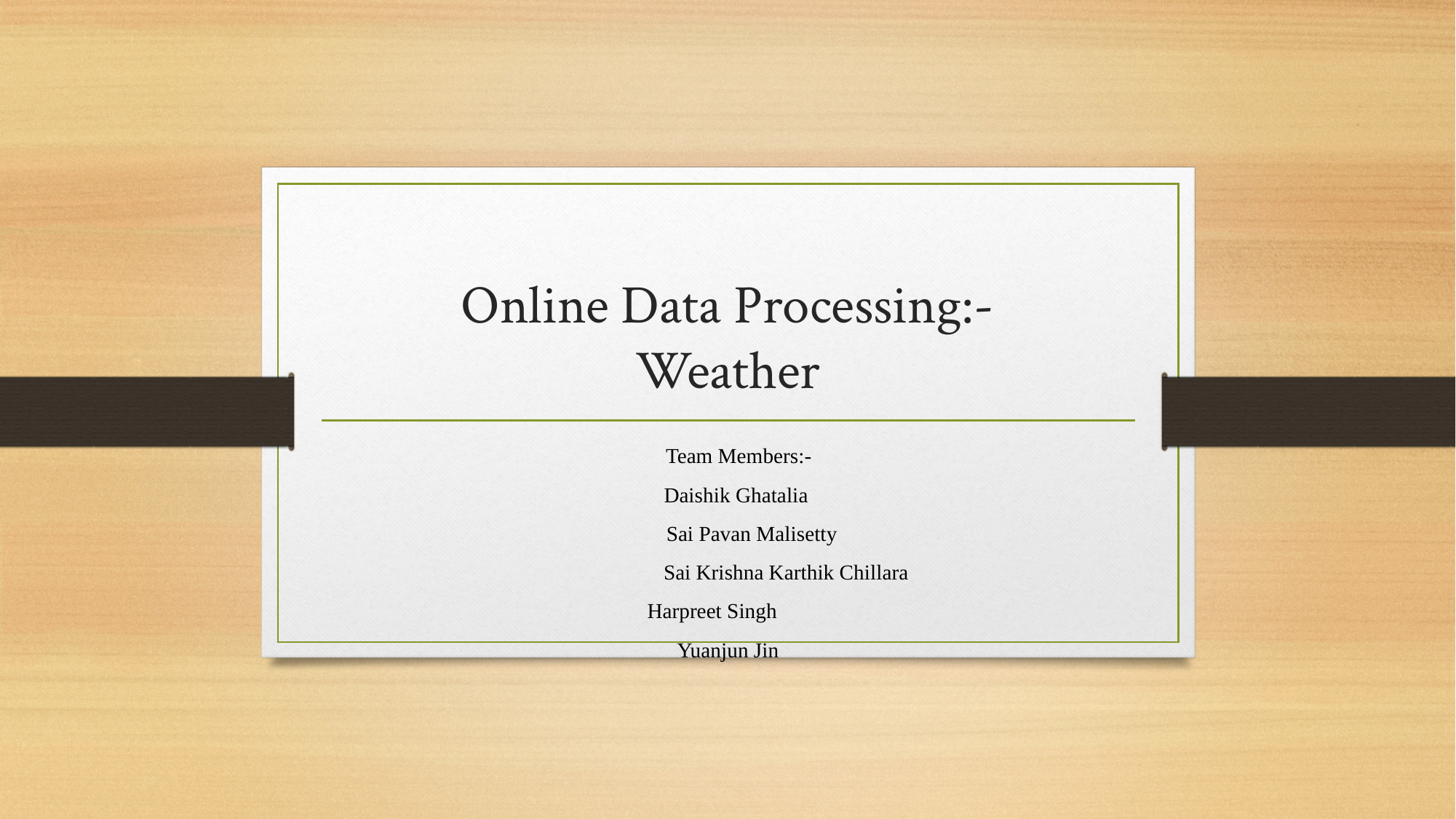

# Online Data Processing:- Weather
    Team Members:-
   Daishik Ghatalia
         Sai Pavan Malisetty
                      Sai Krishna Karthik Chillara
Harpreet Singh
Yuanjun Jin